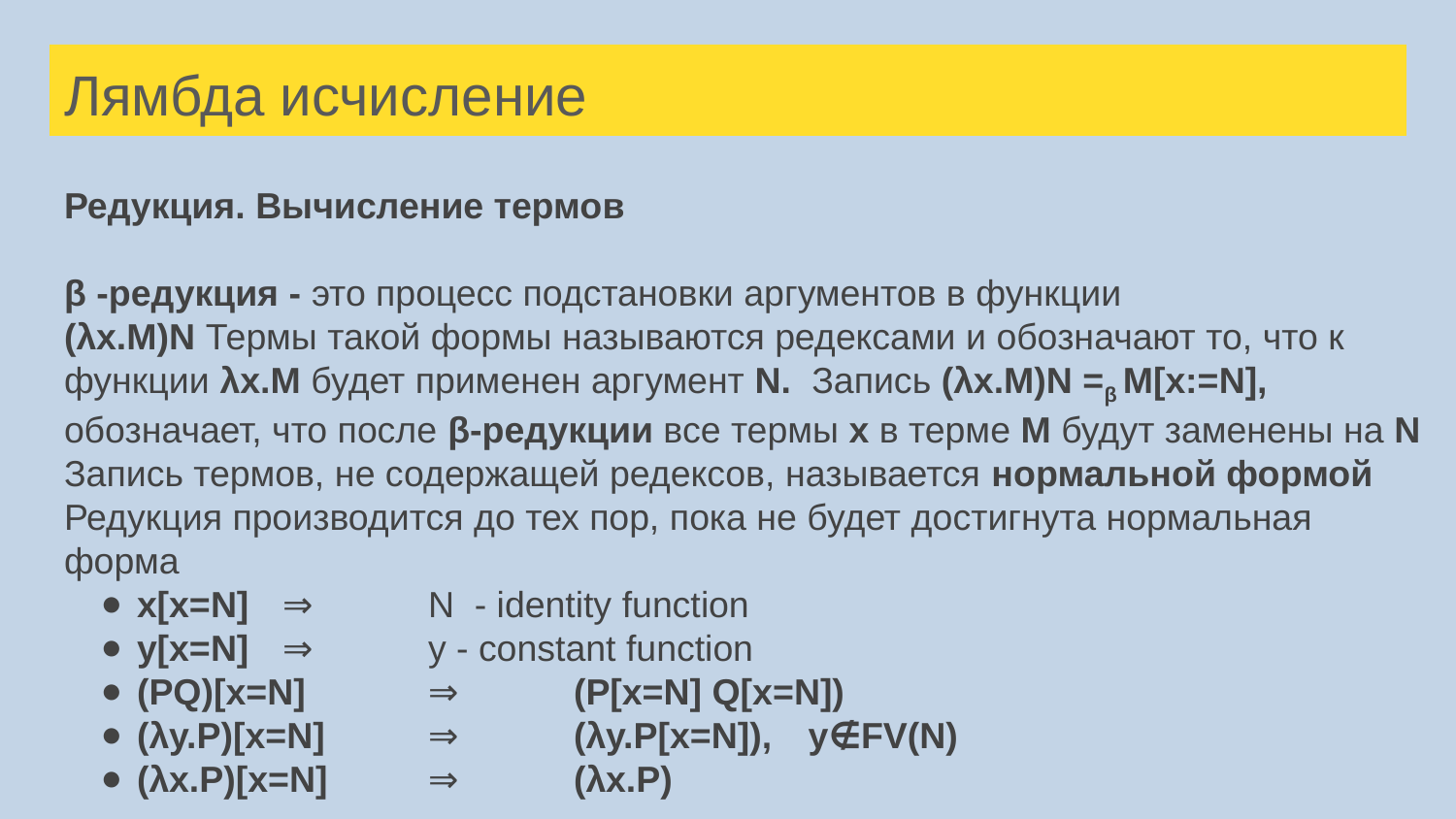

# Лямбда исчисление
Редукция. Вычисление термов

β -редукция - это процесс подстановки аргументов в функции
(λx.M)N Термы такой формы называются редексами и обозначают то, что к функции λx.M будет применен аргумент N.  Запись (λx.M)N =β M[x:=N], обозначает, что после β-редукции все термы x в терме M будут заменены на N
Запись термов, не содержащей редексов, называется нормальной формой
Редукция производится до тех пор, пока не будет достигнута нормальная форма
x[x=N]	⇒	N  - identity function
y[x=N]	⇒	y - constant function
(PQ)[x=N]	⇒	(P[x=N] Q[x=N])
(λy.P)[x=N]	⇒	(λy.P[x=N]), y∉FV(N)
(λx.P)[x=N]	⇒	(λx.P)